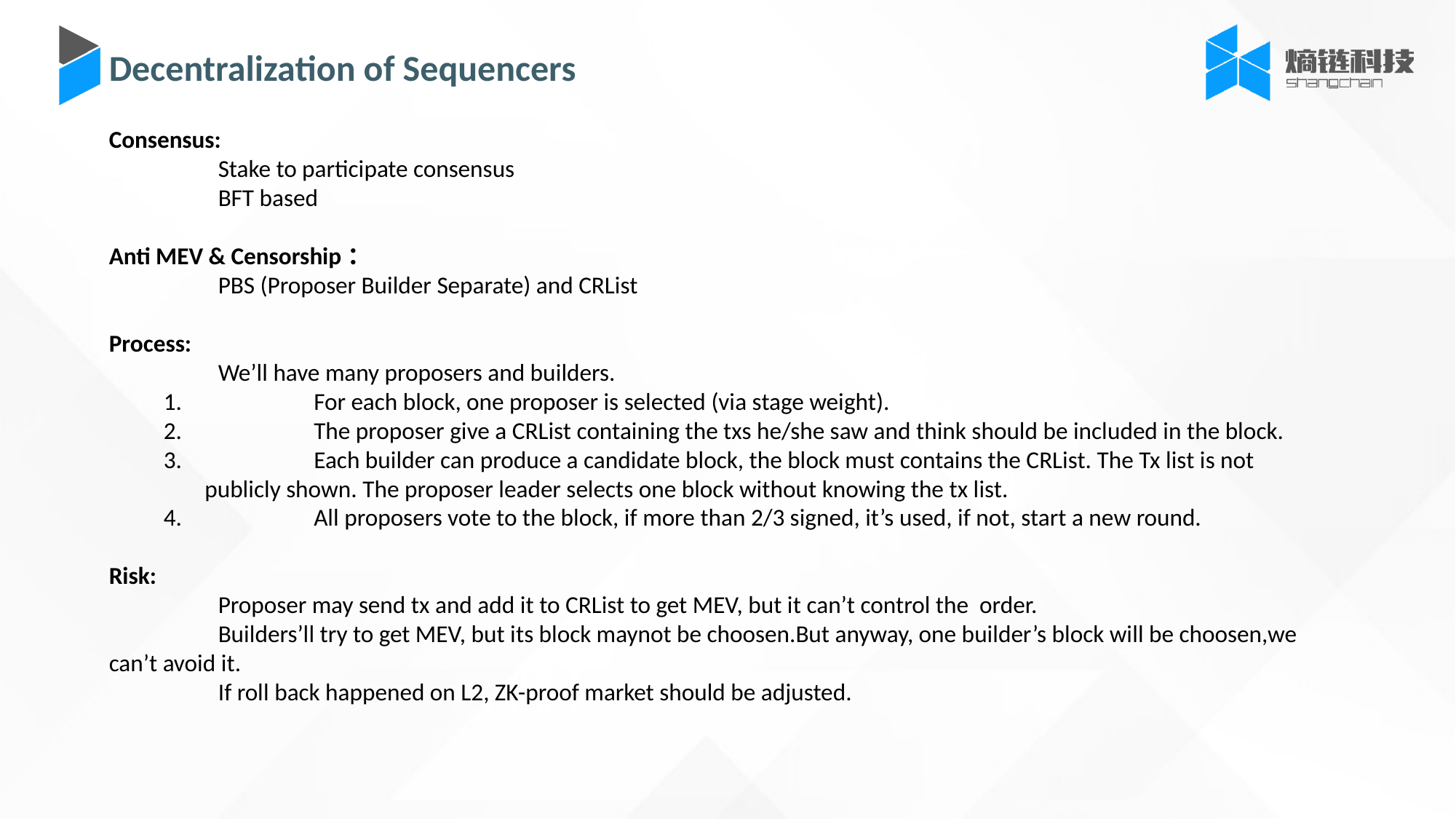

Decentralization of Sequencers
Consensus:
	Stake to participate consensus
	BFT based

Anti MEV & Censorship：
	PBS (Proposer Builder Separate) and CRList

Process:
	We’ll have many proposers and builders.
	For each block, one proposer is selected (via stage weight).
	The proposer give a CRList containing the txs he/she saw and think should be included in the block.
	Each builder can produce a candidate block, the block must contains the CRList. The Tx list is not publicly shown. The proposer leader selects one block without knowing the tx list.
	All proposers vote to the block, if more than 2/3 signed, it’s used, if not, start a new round.

Risk:
	Proposer may send tx and add it to CRList to get MEV, but it can’t control the  order.
	Builders’ll try to get MEV, but its block maynot be choosen.But anyway, one builder’s block will be choosen,we can’t avoid it.
	If roll back happened on L2, ZK-proof market should be adjusted.